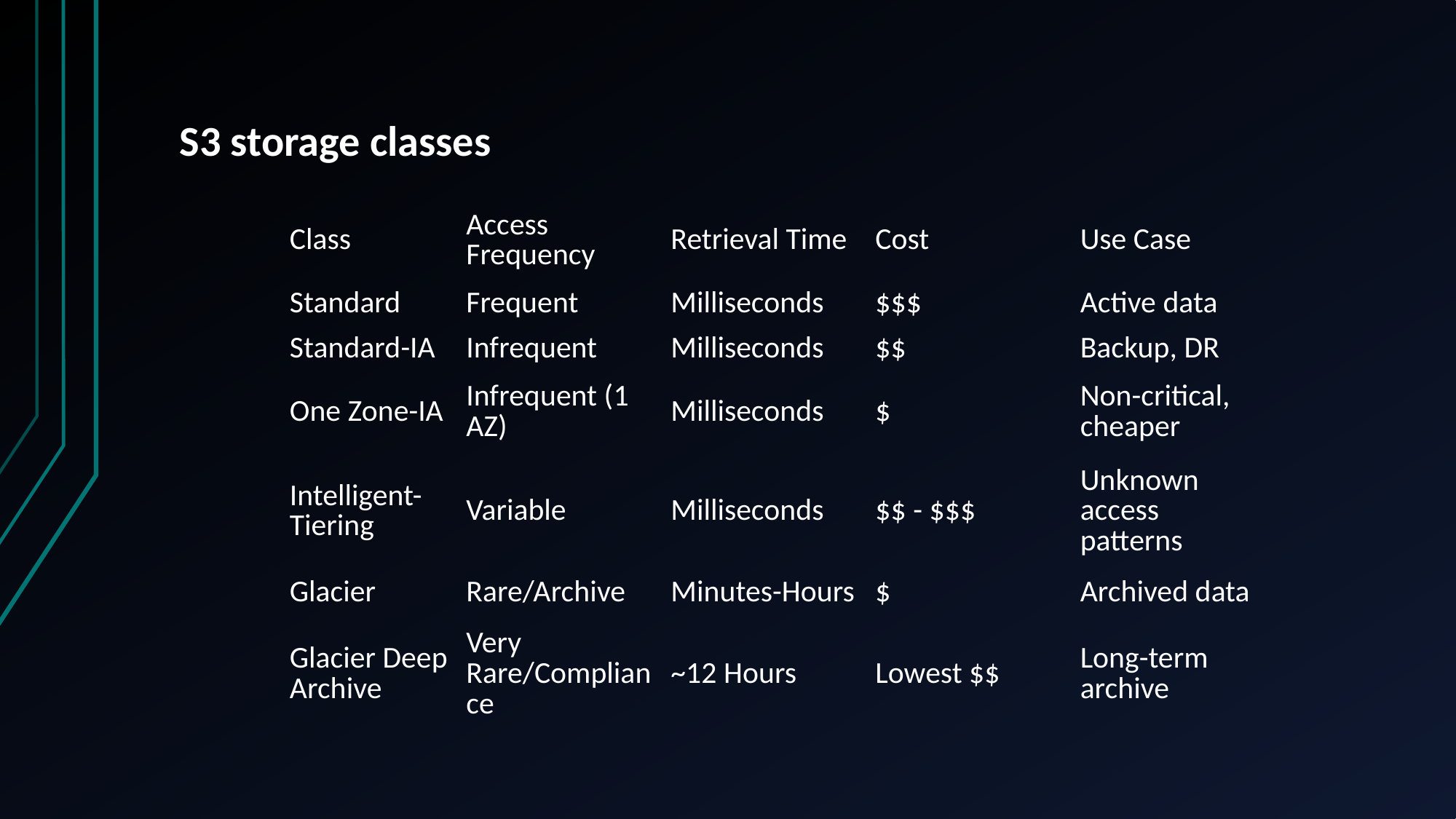

S3 storage classes
| Class | Access Frequency | Retrieval Time | Cost | Use Case |
| --- | --- | --- | --- | --- |
| Standard | Frequent | Milliseconds | $$$ | Active data |
| Standard-IA | Infrequent | Milliseconds | $$ | Backup, DR |
| One Zone-IA | Infrequent (1 AZ) | Milliseconds | $ | Non-critical, cheaper |
| Intelligent-Tiering | Variable | Milliseconds | $$ - $$$ | Unknown access patterns |
| Glacier | Rare/Archive | Minutes-Hours | $ | Archived data |
| Glacier Deep Archive | Very Rare/Compliance | ~12 Hours | Lowest $$ | Long-term archive |